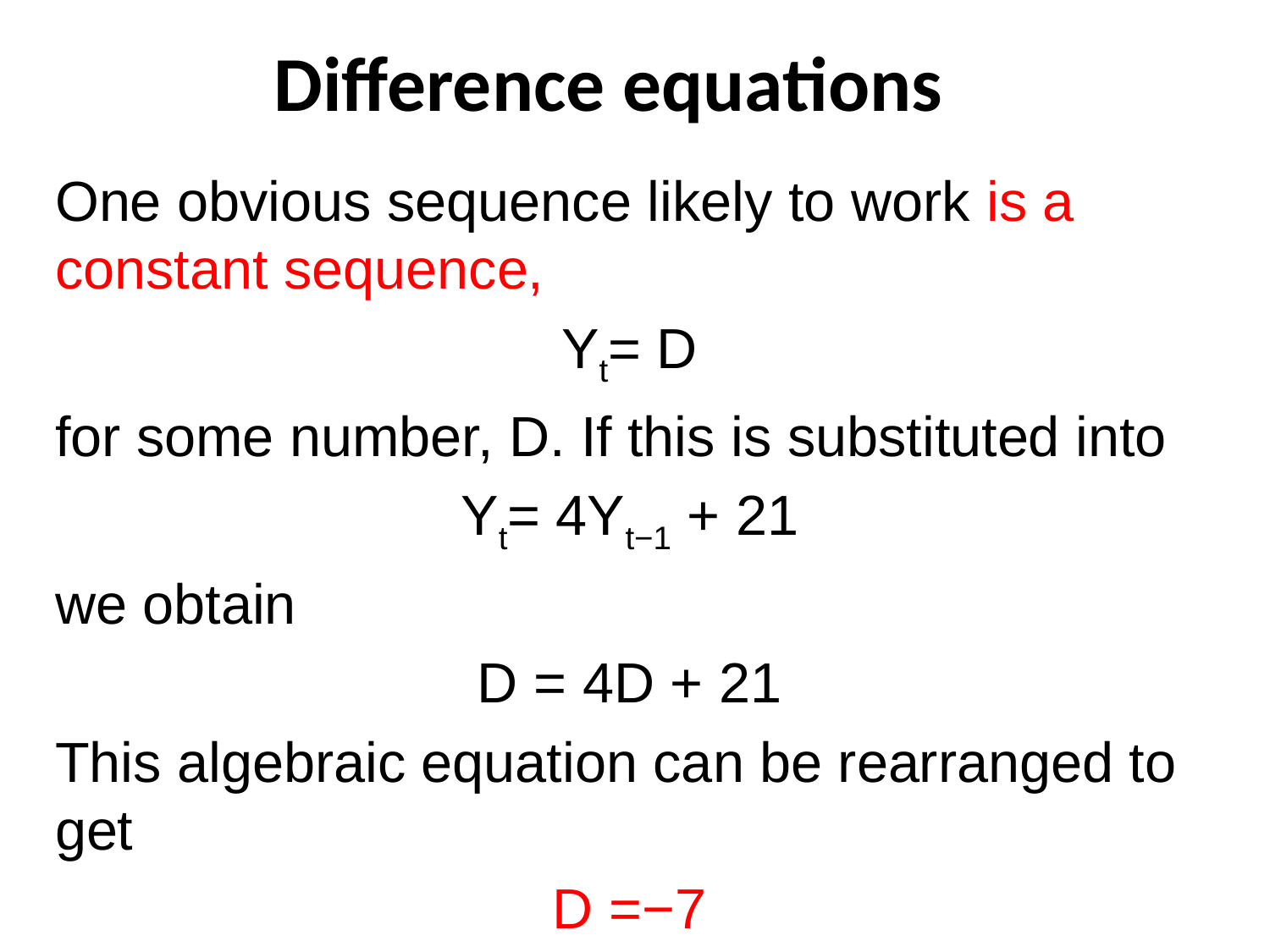

# Difference equations
One obvious sequence likely to work is a constant sequence,
Yt= D
for some number, D. If this is substituted into
Yt= 4Yt−1 + 21
we obtain
D = 4D + 21
This algebraic equation can be rearranged to get
D =−7